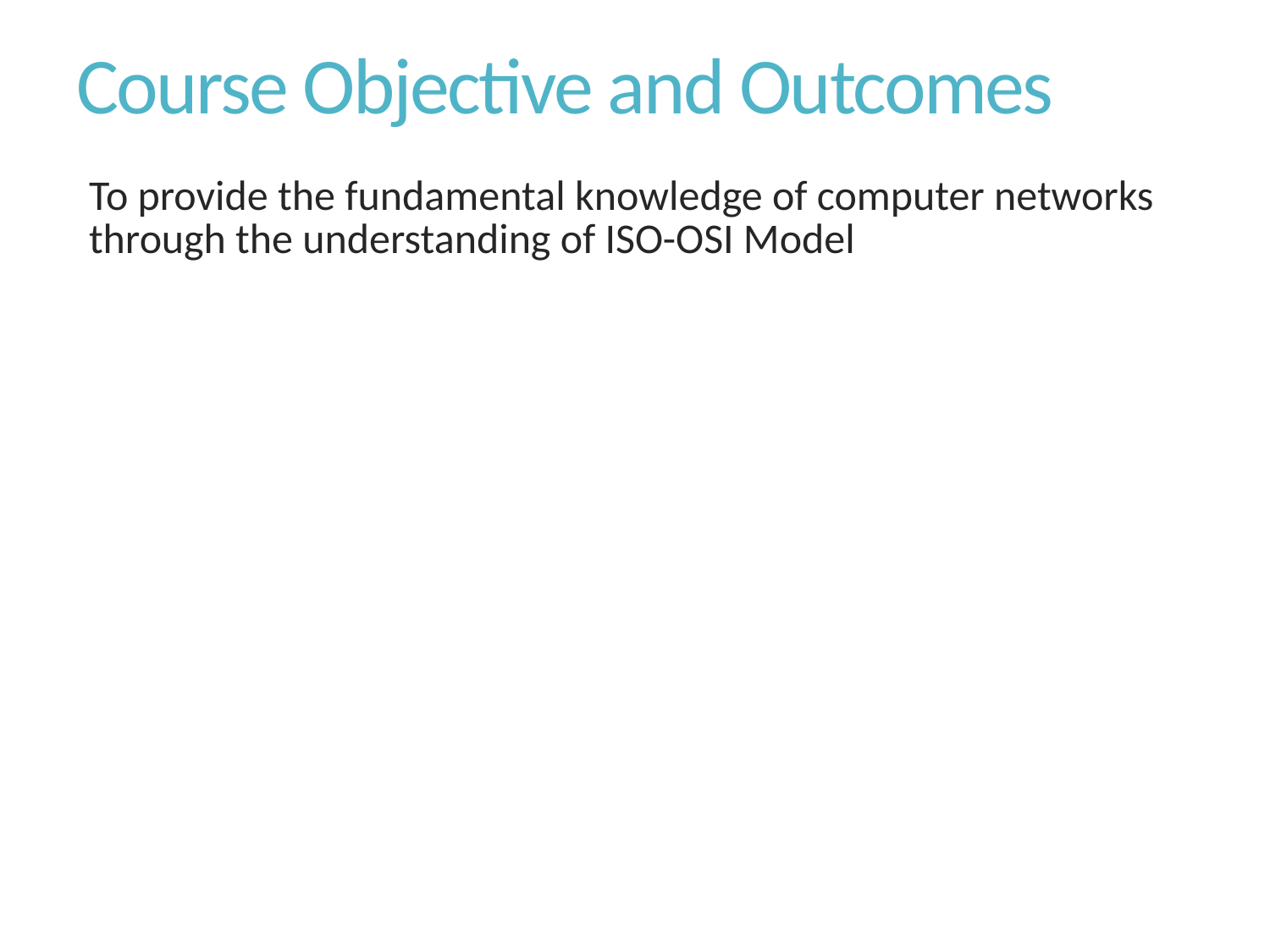

# Course Objective and Outcomes
To provide the fundamental knowledge of computer networks through the understanding of ISO-OSI Model